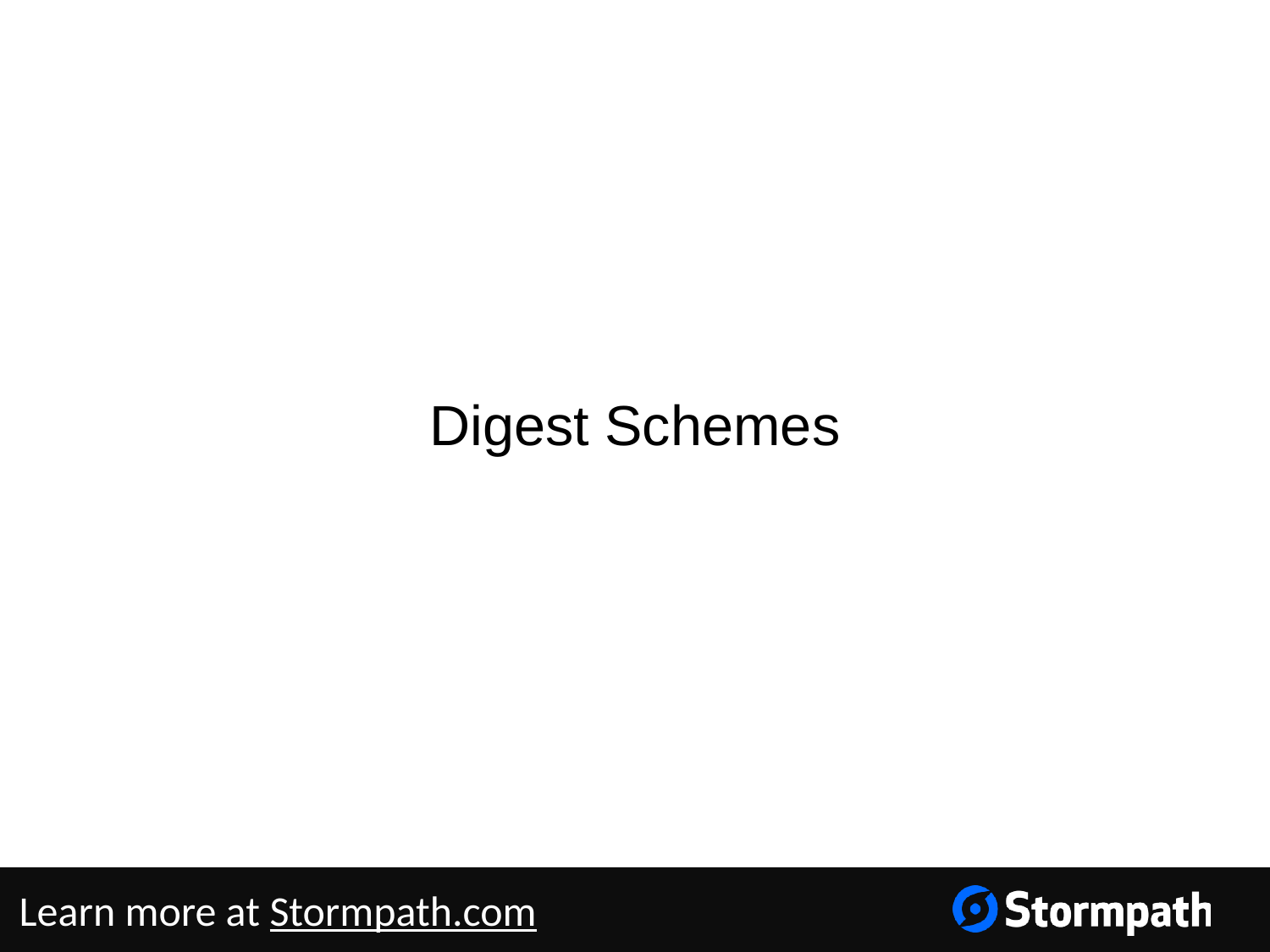

# Digest Schemes
Learn more at Stormpath.com